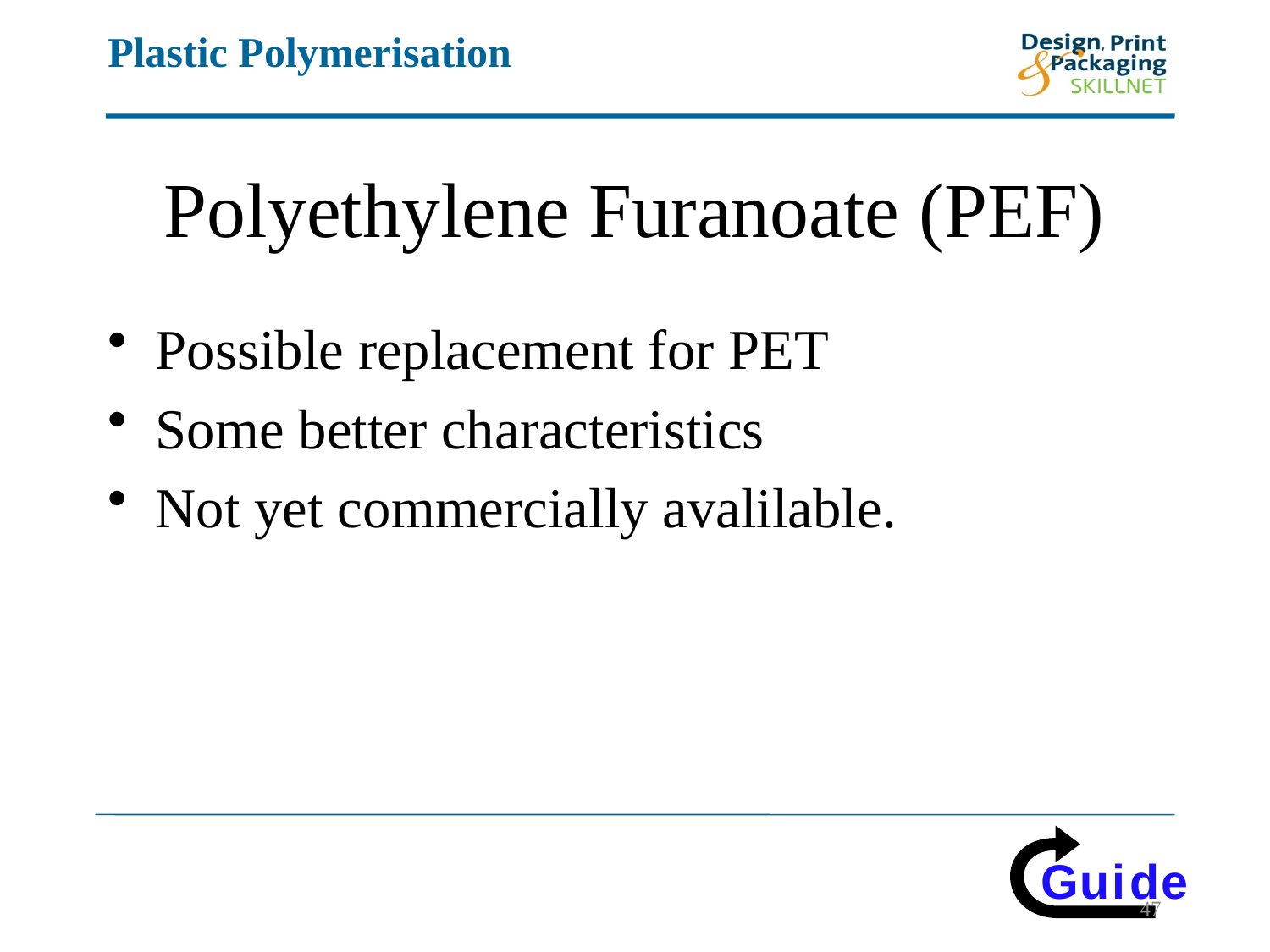

# Polyethylene Furanoate (PEF)
Possible replacement for PET
Some better characteristics
Not yet commercially avalilable.
47